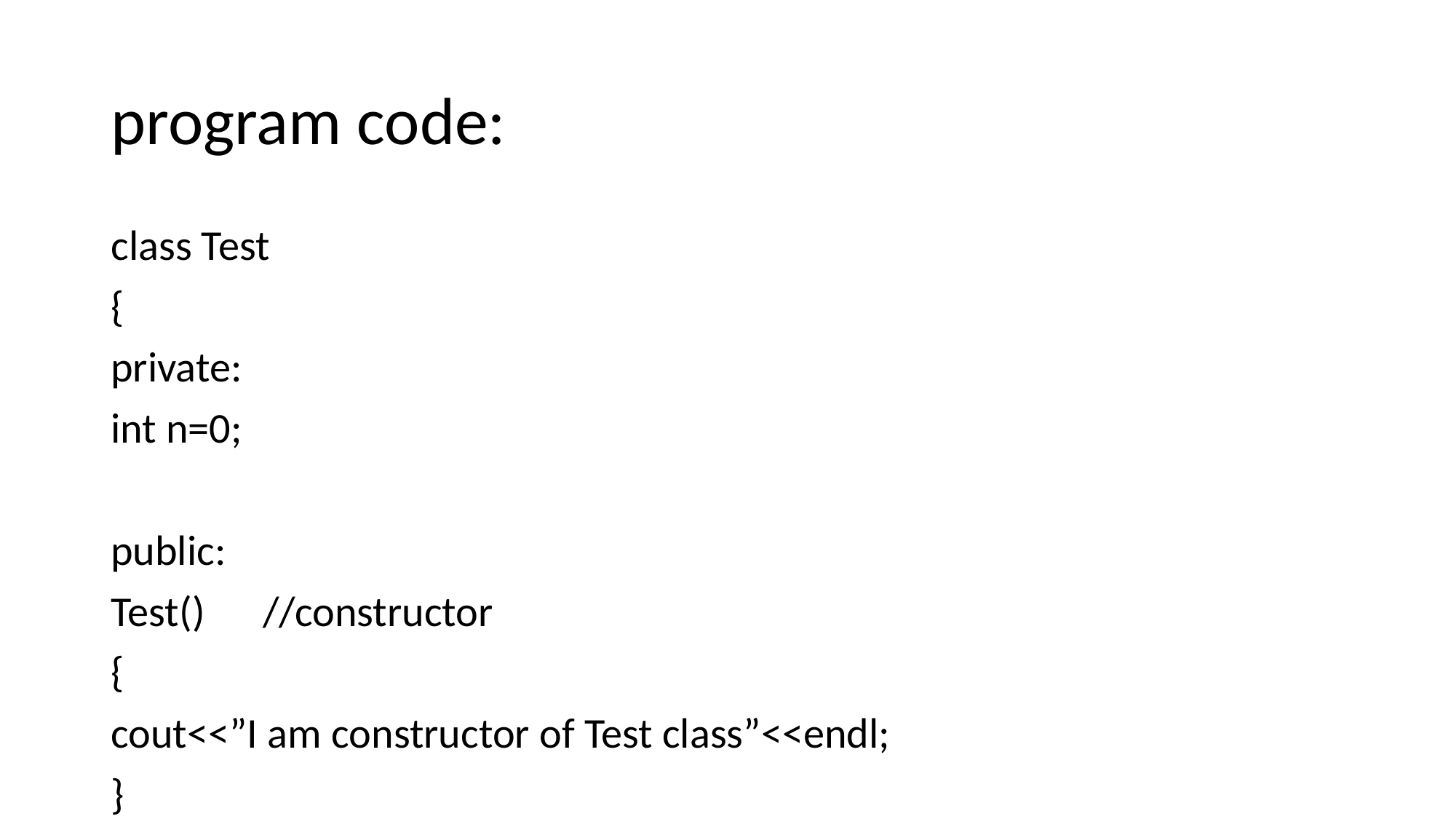

# program code:
class Test
{
private:
int n=0;

public:
Test()      //constructor
{
cout<<”I am constructor of Test class”<<endl;
}